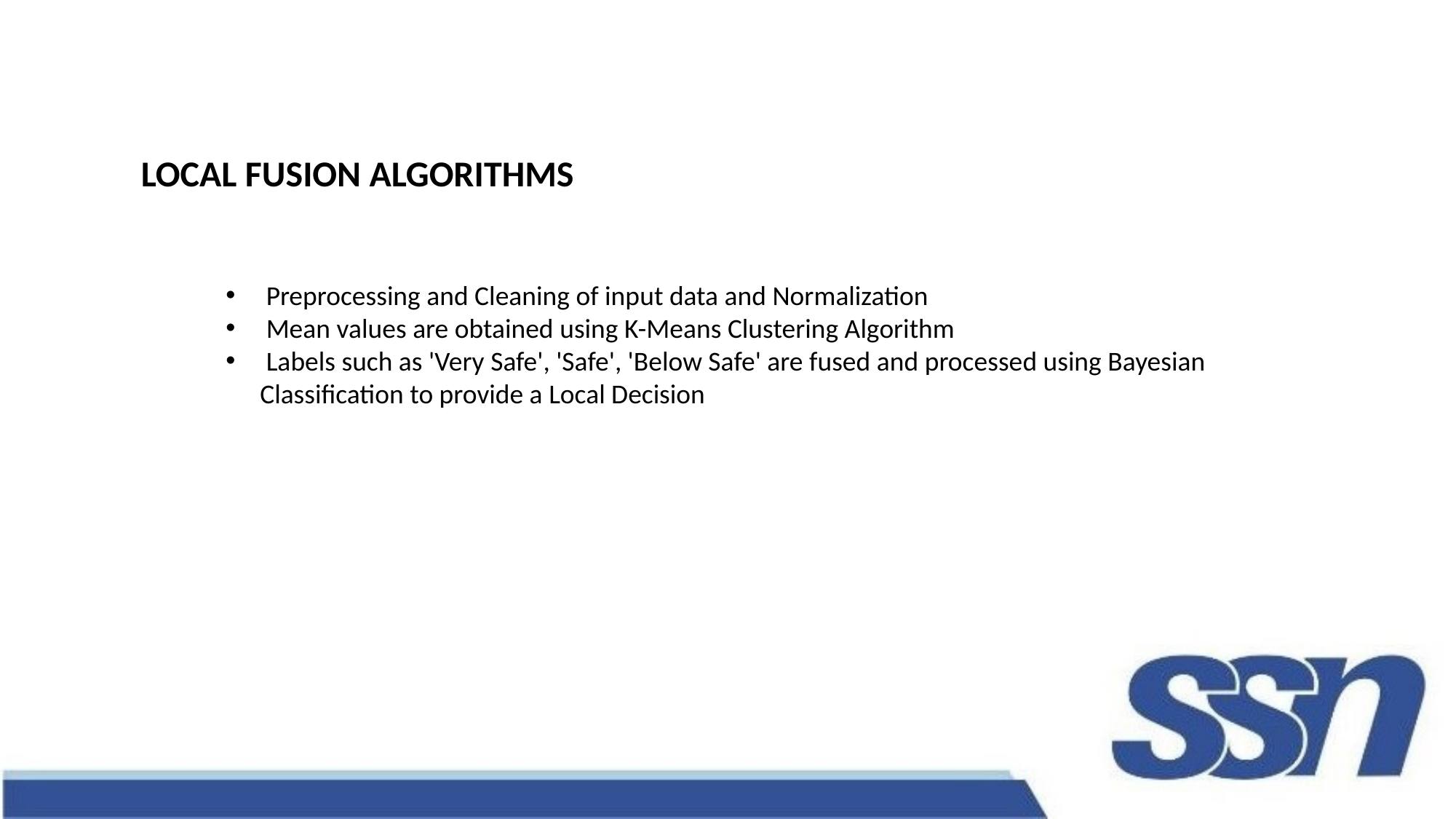

LOCAL FUSION ALGORITHMS
 Preprocessing and Cleaning of input data and Normalization
 Mean values are obtained using K-Means Clustering Algorithm
 Labels such as 'Very Safe', 'Safe', 'Below Safe' are fused and processed using Bayesian Classification to provide a Local Decision